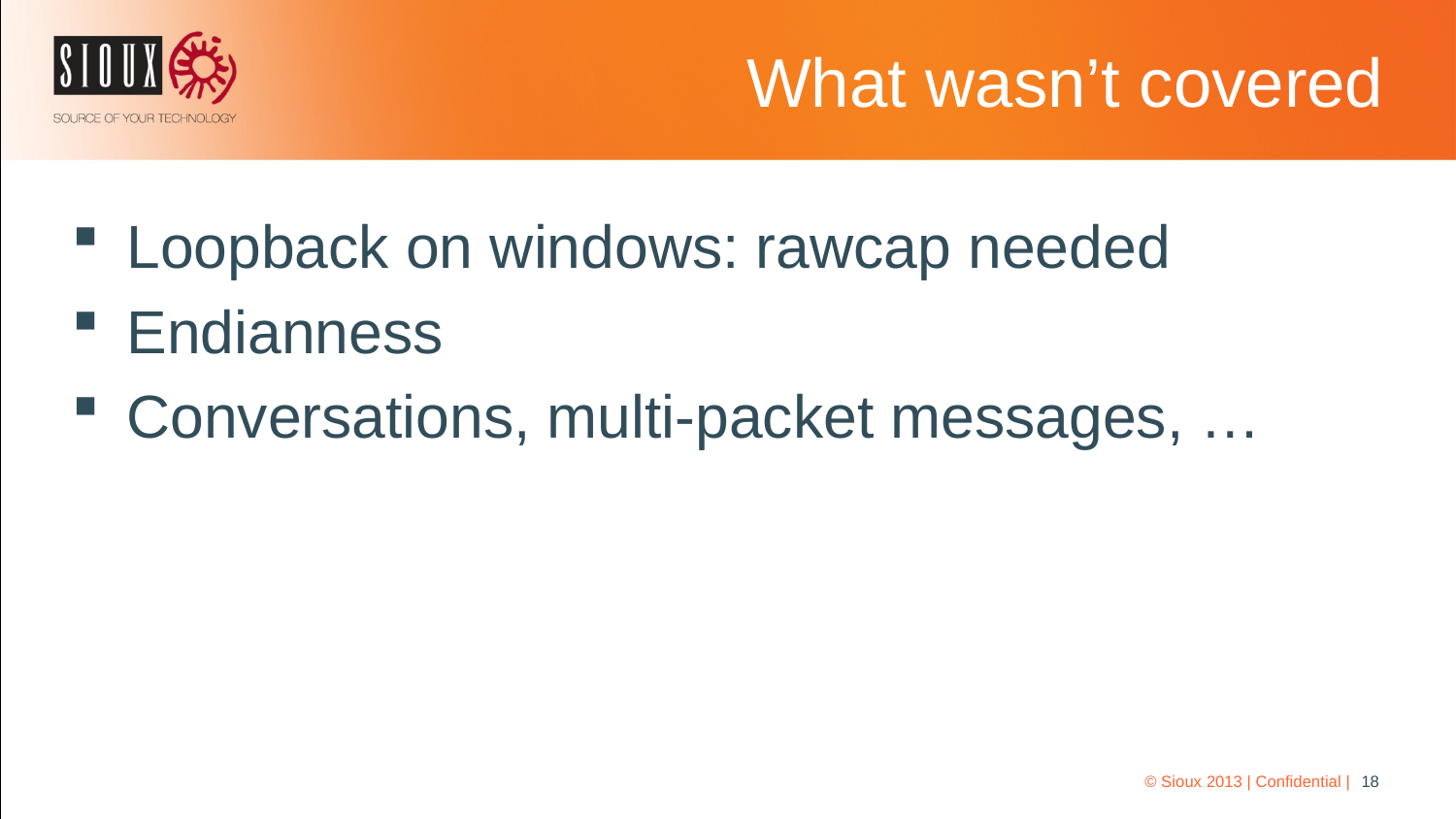

# What wasn’t covered
Loopback on windows: rawcap needed
Endianness
Conversations, multi-packet messages, …

© Sioux 2013 | Confidential |
18